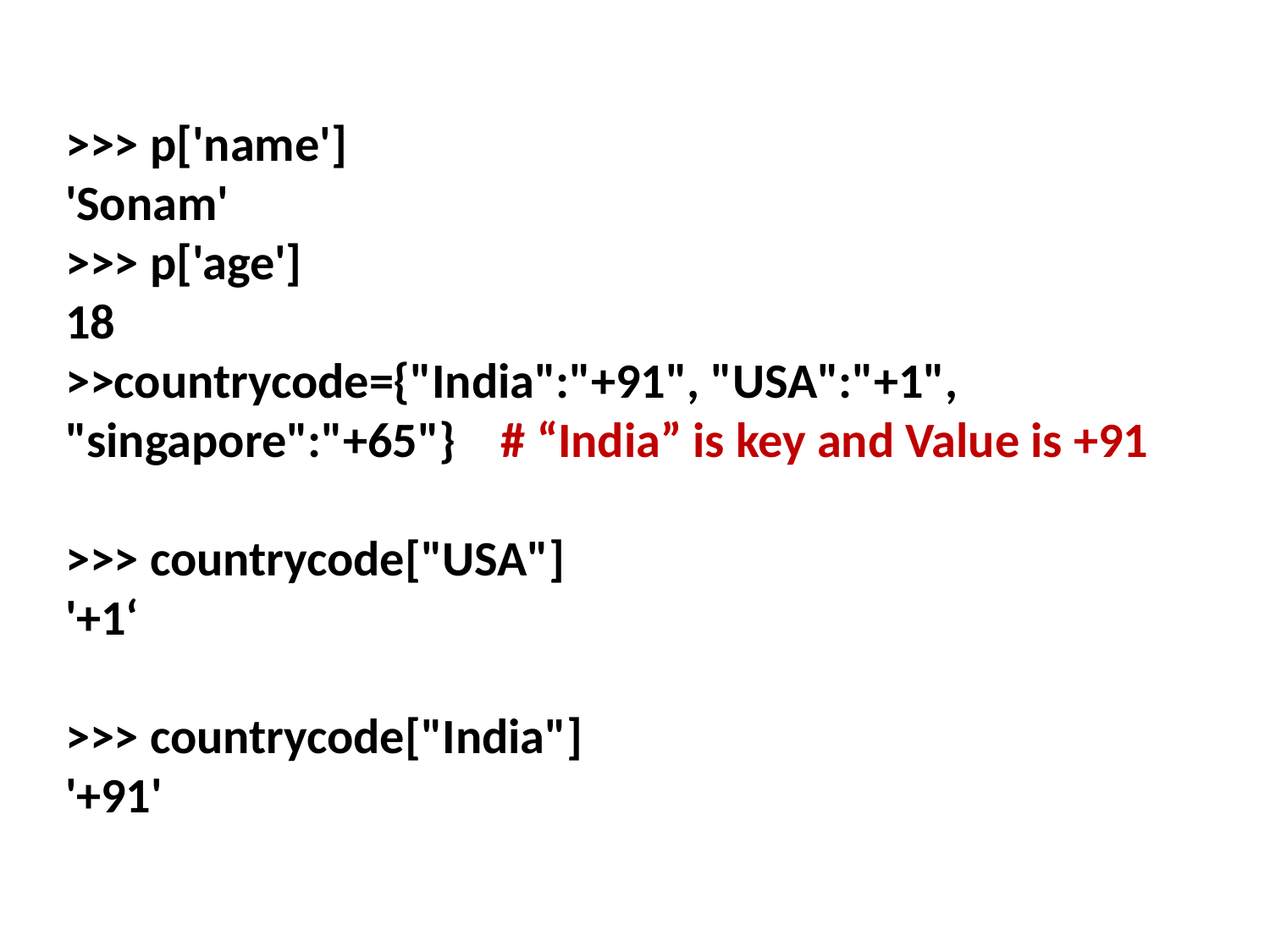

>>> p['name']
'Sonam'
>>> p['age']
18
>>countrycode={"India":"+91", "USA":"+1", "singapore":"+65"}    # “India” is key and Value is +91

>>> countrycode["USA"]
'+1‘

>>> countrycode["India"]
'+91'